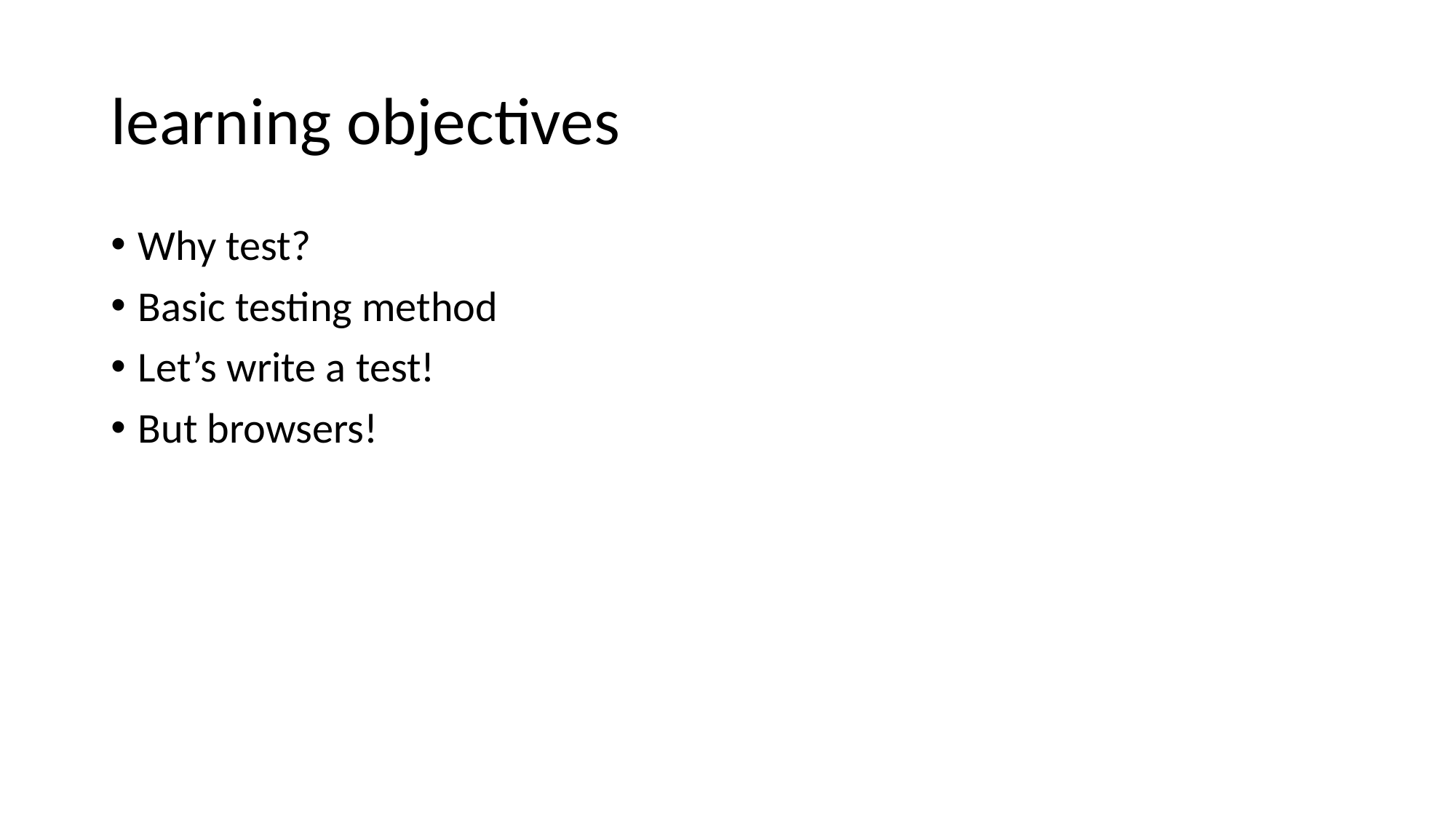

# learning objectives
Why test?
Basic testing method
Let’s write a test!
But browsers!